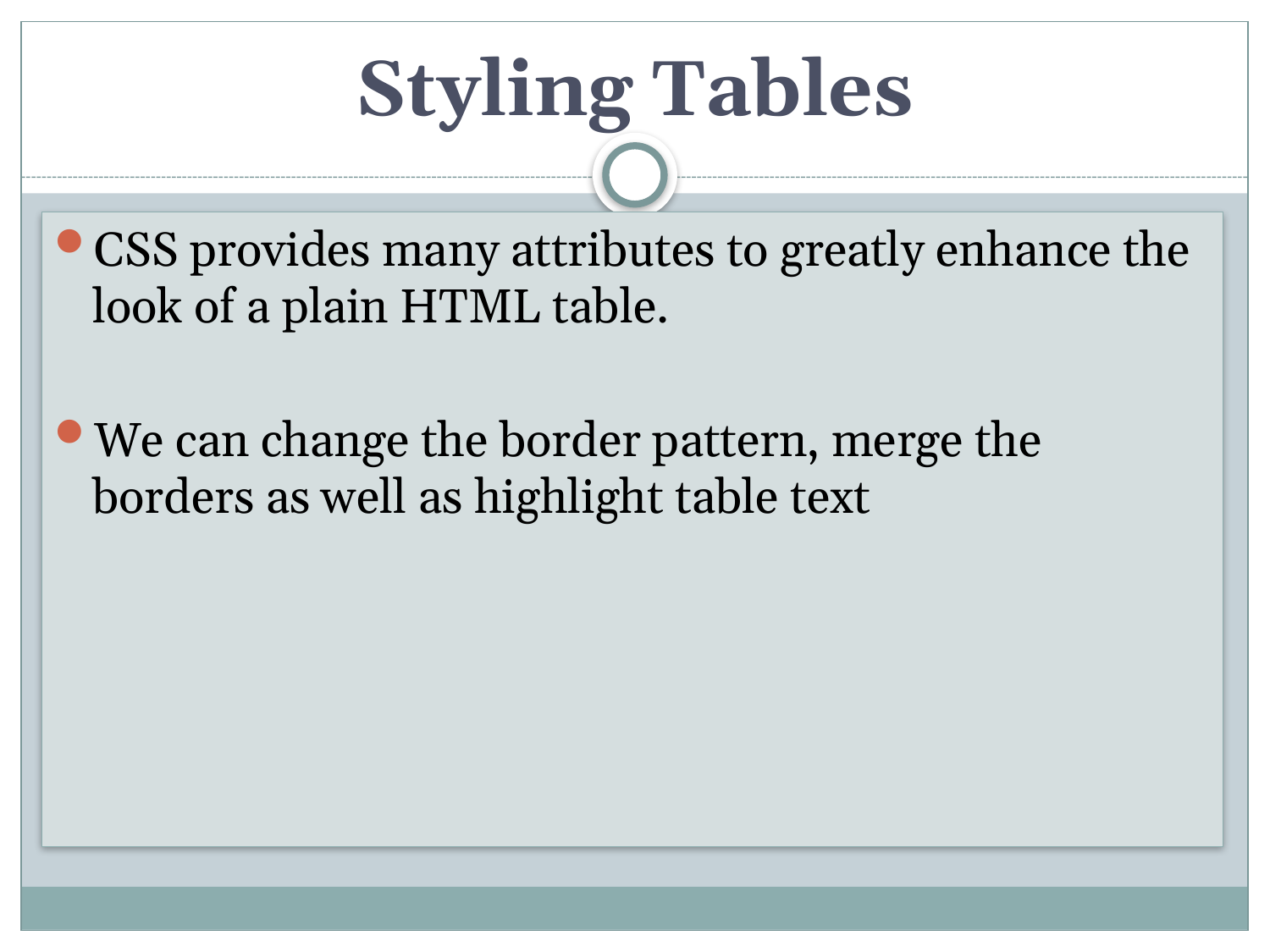

# Styling Tables
CSS provides many attributes to greatly enhance the look of a plain HTML table.

We can change the border pattern, merge the borders as well as highlight table text